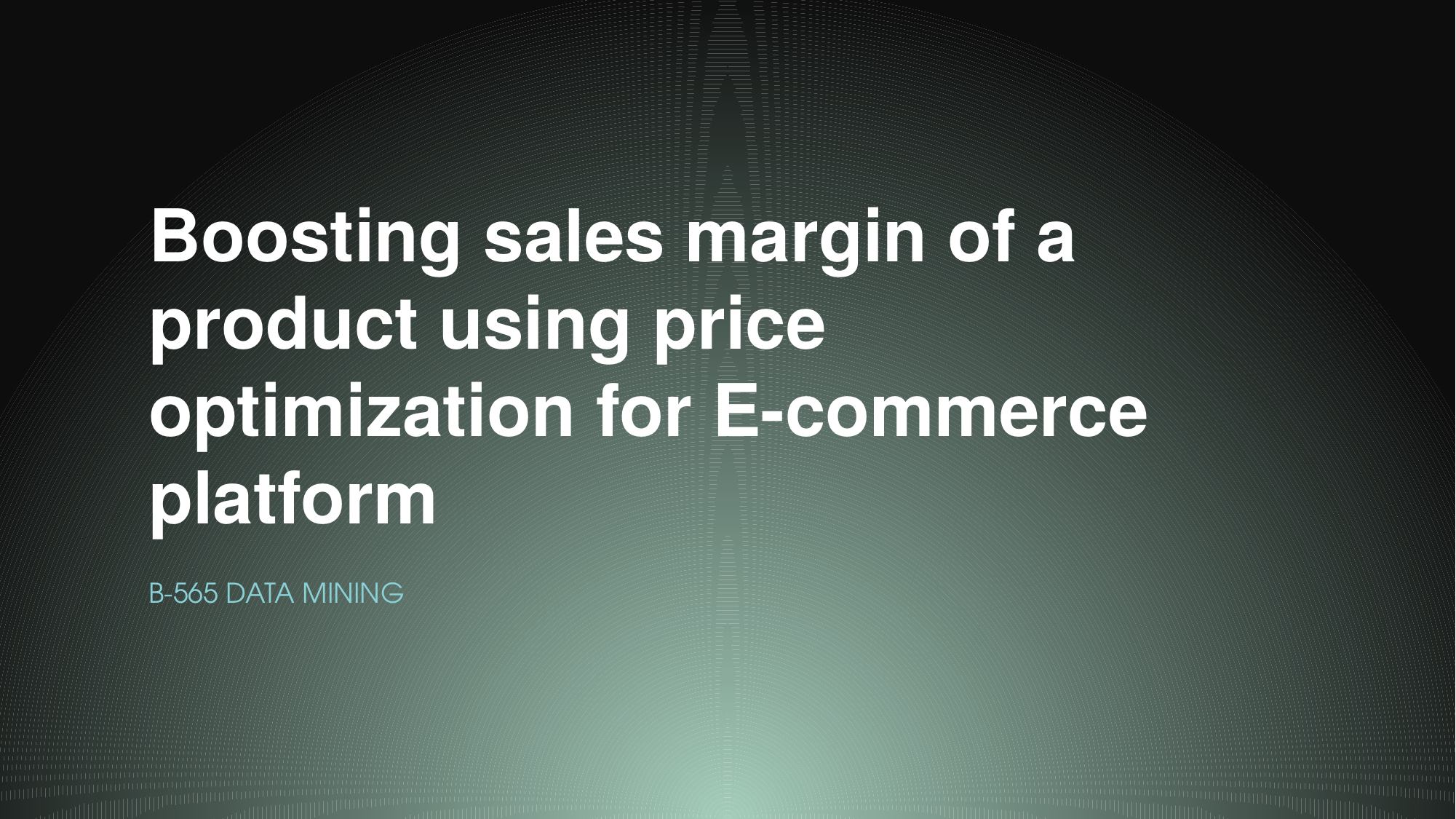

# Boosting sales margin of a product using price optimization for E-commerce platform
B-565 Data mining